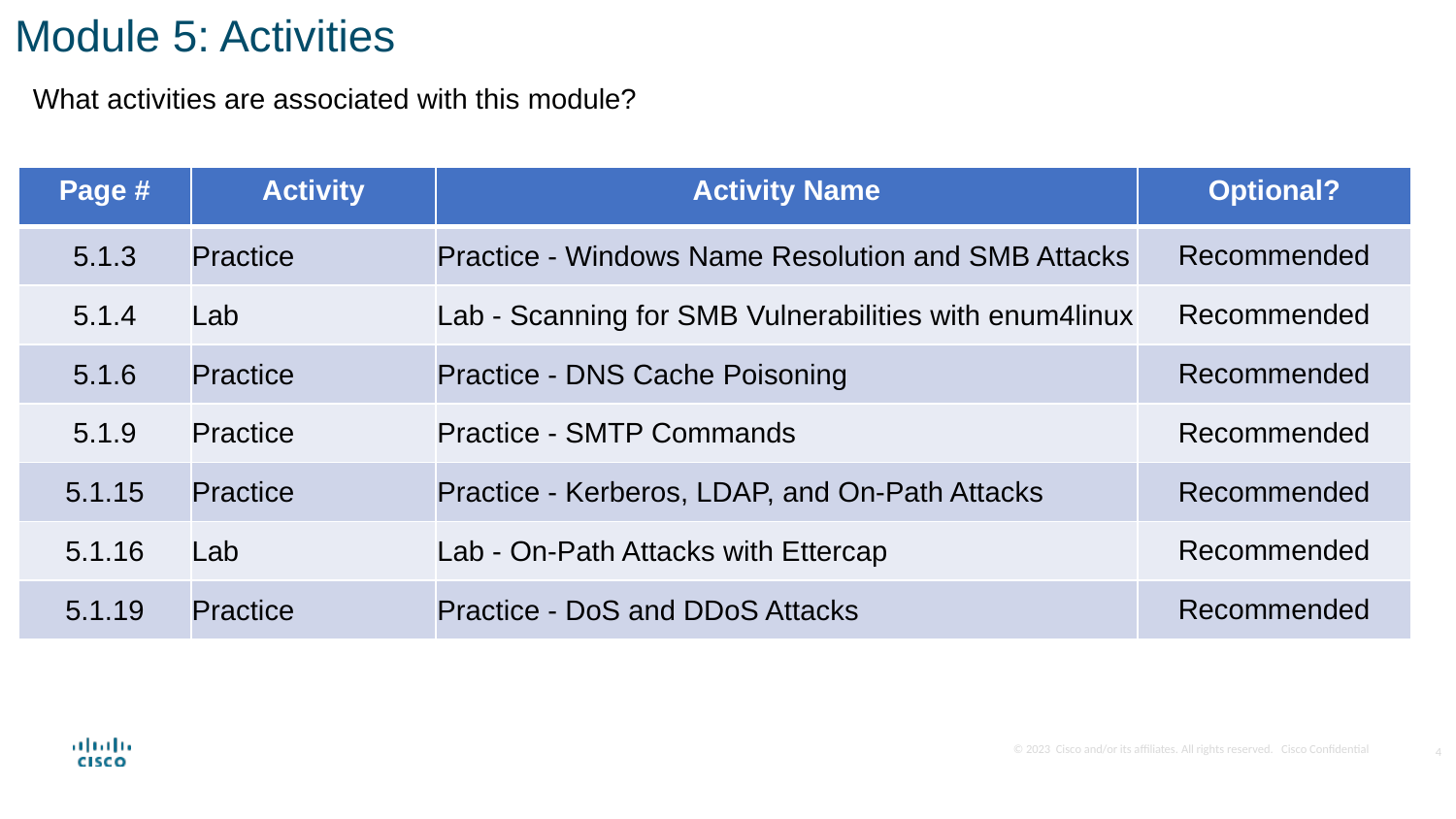

Module 5: Activities
What activities are associated with this module?
| Page # | Activity | Activity Name | Optional? |
| --- | --- | --- | --- |
| 5.1.3 | Practice | Practice - Windows Name Resolution and SMB Attacks | Recommended |
| 5.1.4 | Lab | Lab - Scanning for SMB Vulnerabilities with enum4linux | Recommended |
| 5.1.6 | Practice | Practice - DNS Cache Poisoning | Recommended |
| 5.1.9 | Practice | Practice - SMTP Commands | Recommended |
| 5.1.15 | Practice | Practice - Kerberos, LDAP, and On-Path Attacks | Recommended |
| 5.1.16 | Lab | Lab - On-Path Attacks with Ettercap | Recommended |
| 5.1.19 | Practice | Practice - DoS and DDoS Attacks | Recommended |
4